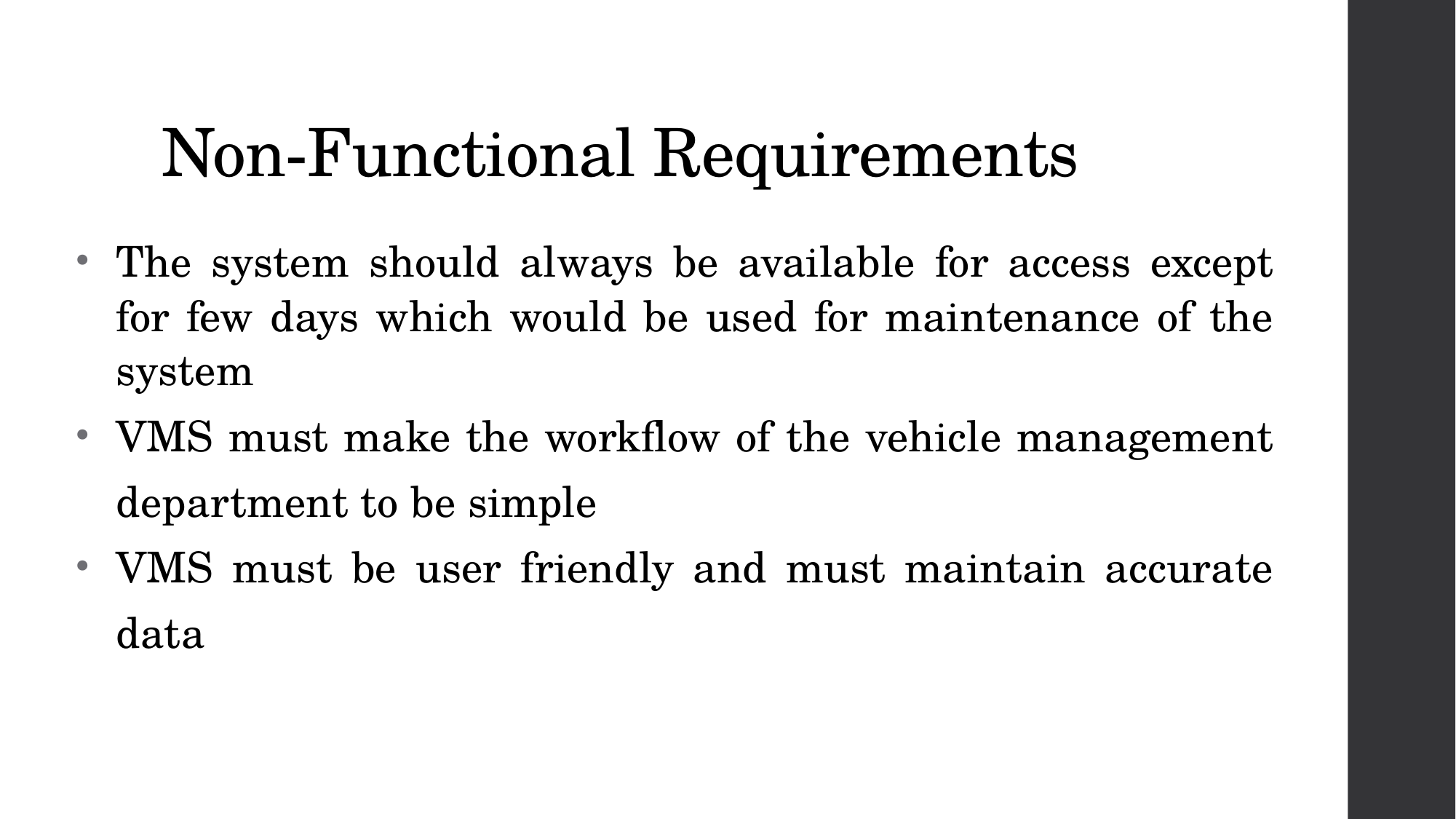

# Non-Functional Requirements
The system should always be available for access except for few days which would be used for maintenance of the system
VMS must make the workflow of the vehicle management department to be simple
VMS must be user friendly and must maintain accurate data